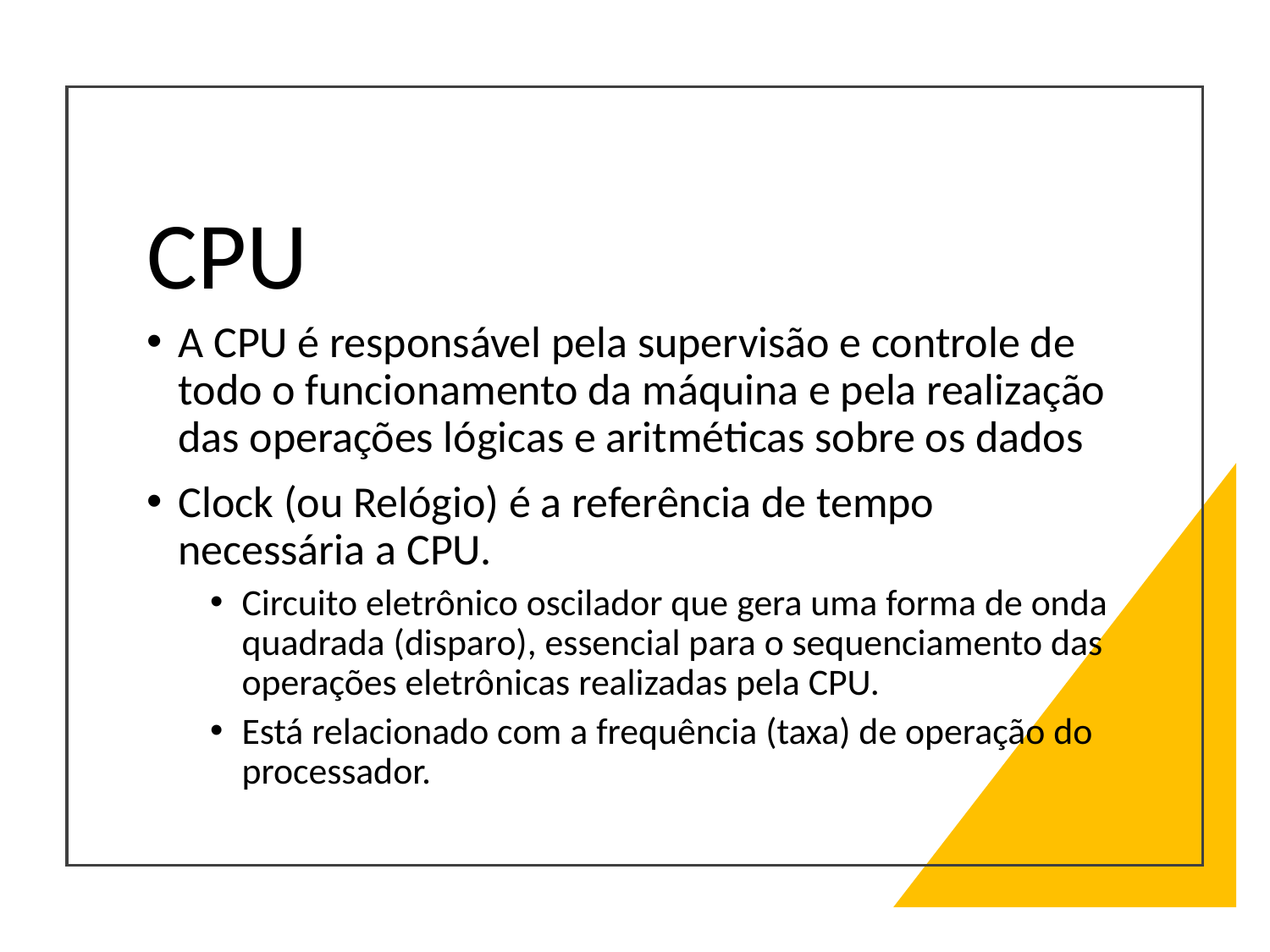

# CPU
A CPU é responsável pela supervisão e controle de todo o funcionamento da máquina e pela realização das operações lógicas e aritméticas sobre os dados
Clock (ou Relógio) é a referência de tempo necessária a CPU.
Circuito eletrônico oscilador que gera uma forma de onda quadrada (disparo), essencial para o sequenciamento das operações eletrônicas realizadas pela CPU.
Está relacionado com a frequência (taxa) de operação do processador.